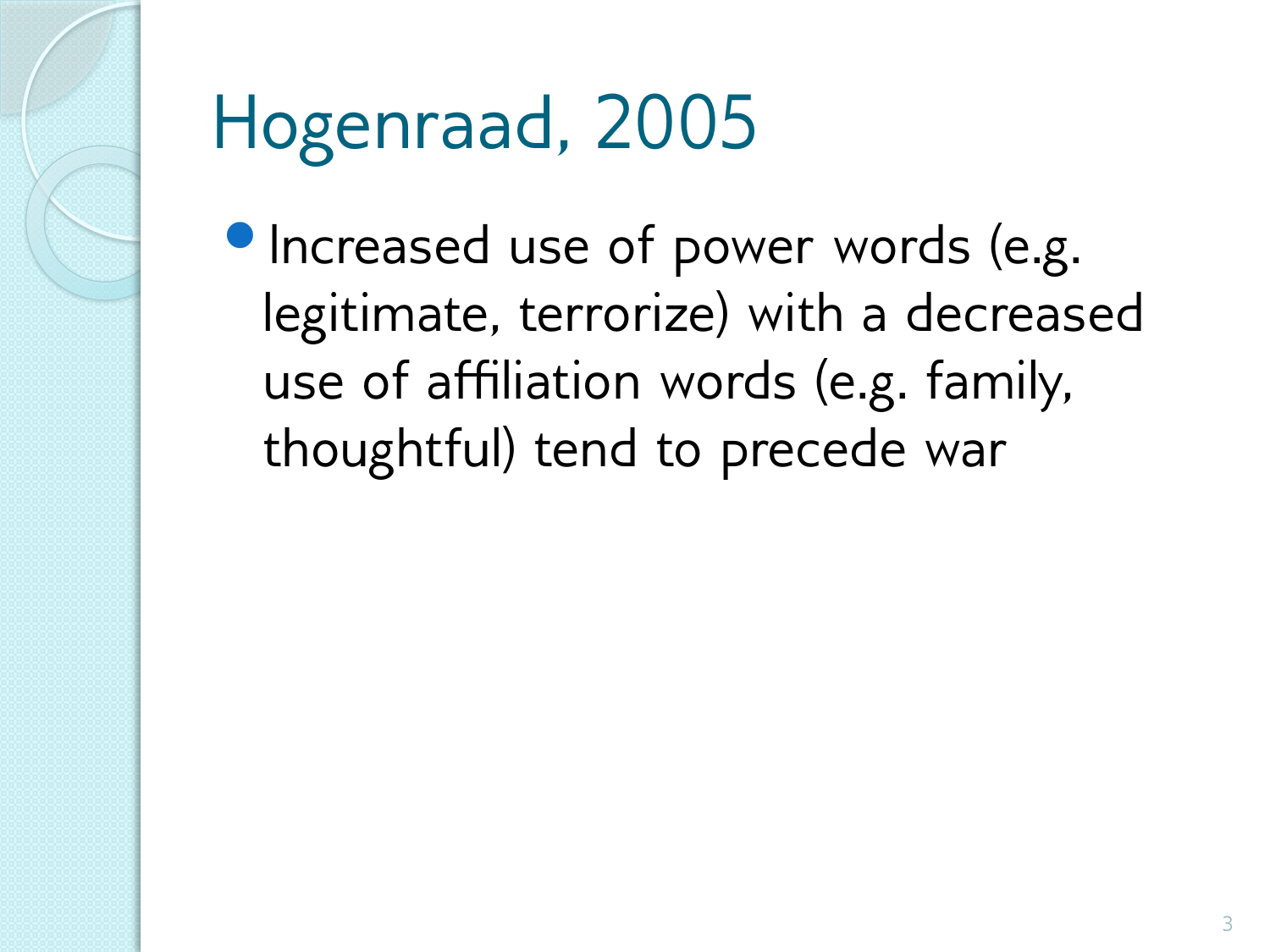

# Hogenraad, 2005
Increased use of power words (e.g. legitimate, terrorize) with a decreased use of affiliation words (e.g. family, thoughtful) tend to precede war

3